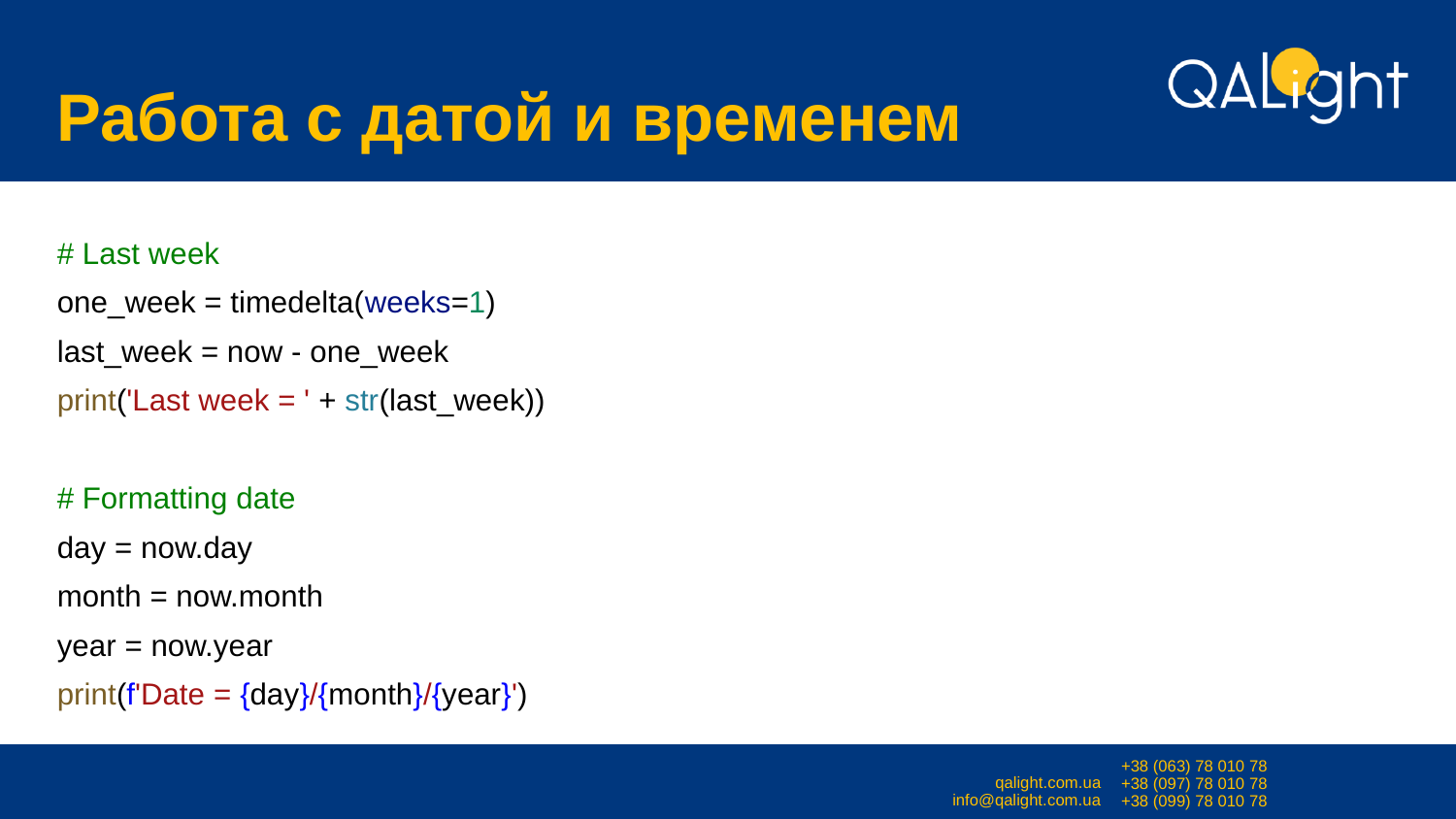

# Работа с датой и временем
# Last week
one_week = timedelta(weeks=1)
last_week = now - one_week
print('Last week = ' + str(last_week))

# Formatting date
day = now.day
month = now.month
year = now.year
print(f'Date = {day}/{month}/{year}')